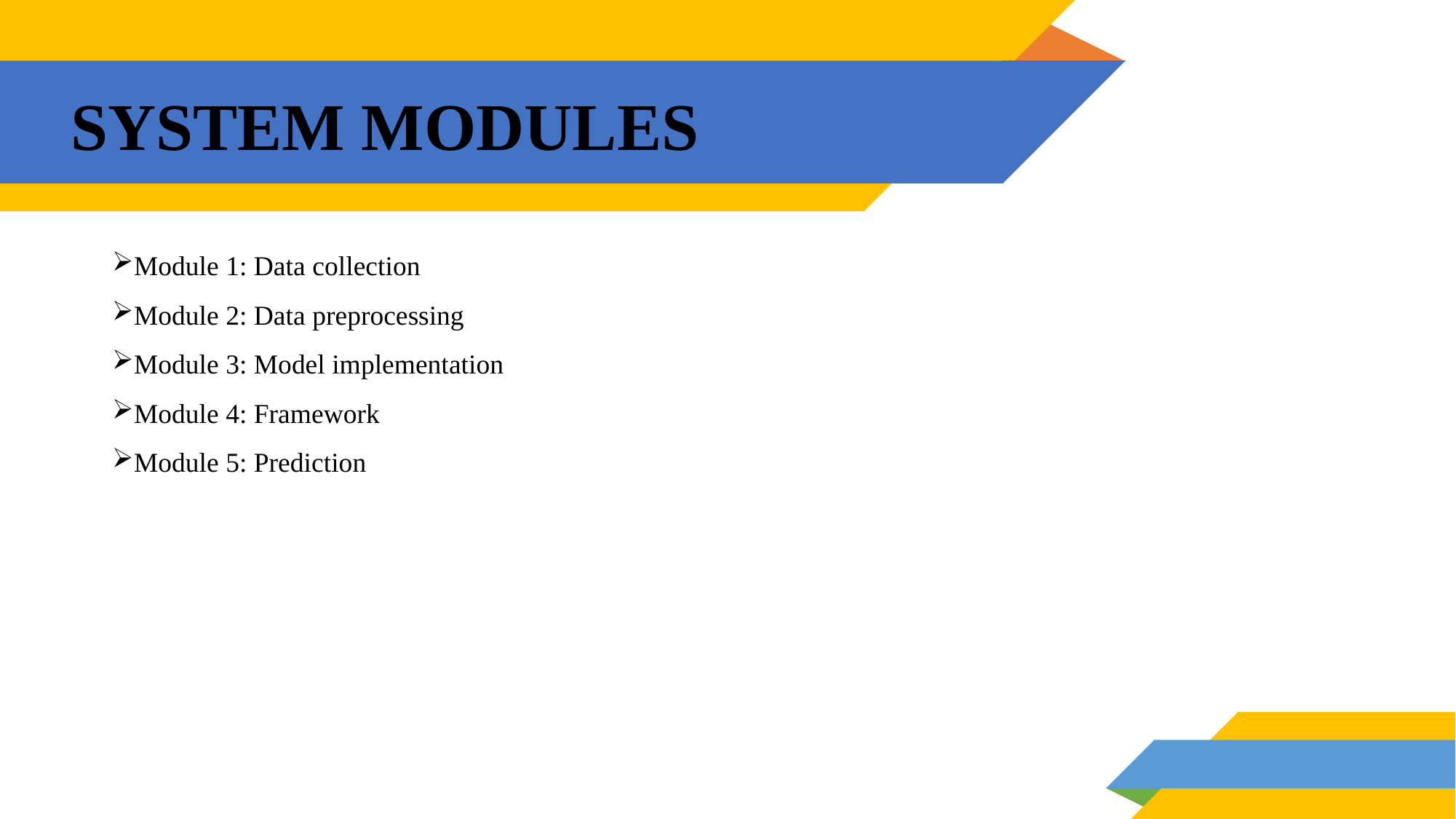

# SYSTEM MODULES
Module 1: Data collection
Module 2: Data preprocessing
Module 3: Model implementation
Module 4: Framework
Module 5: Prediction